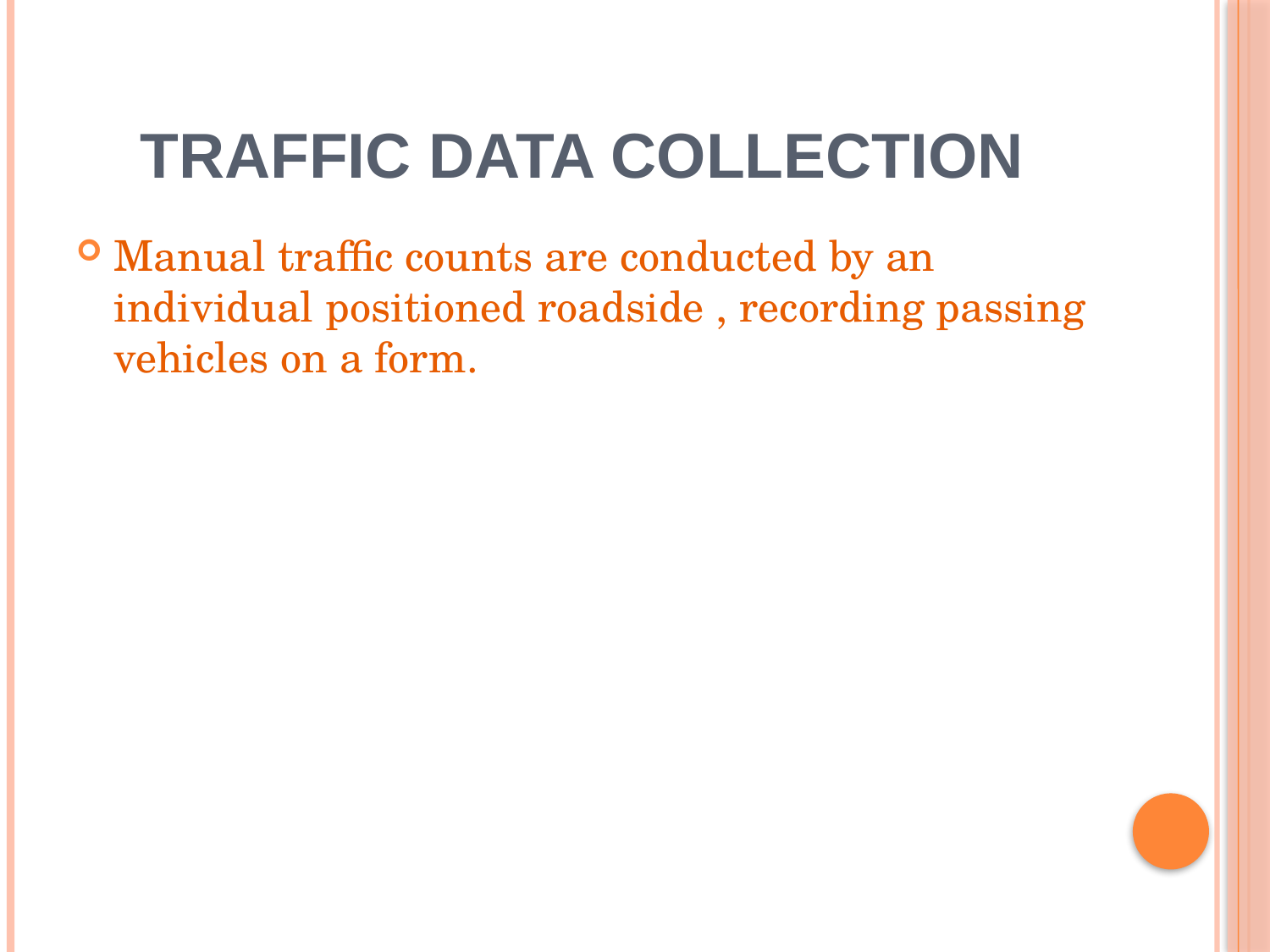

# Traffic data collection
Manual traffic counts are conducted by an individual positioned roadside , recording passing vehicles on a form.